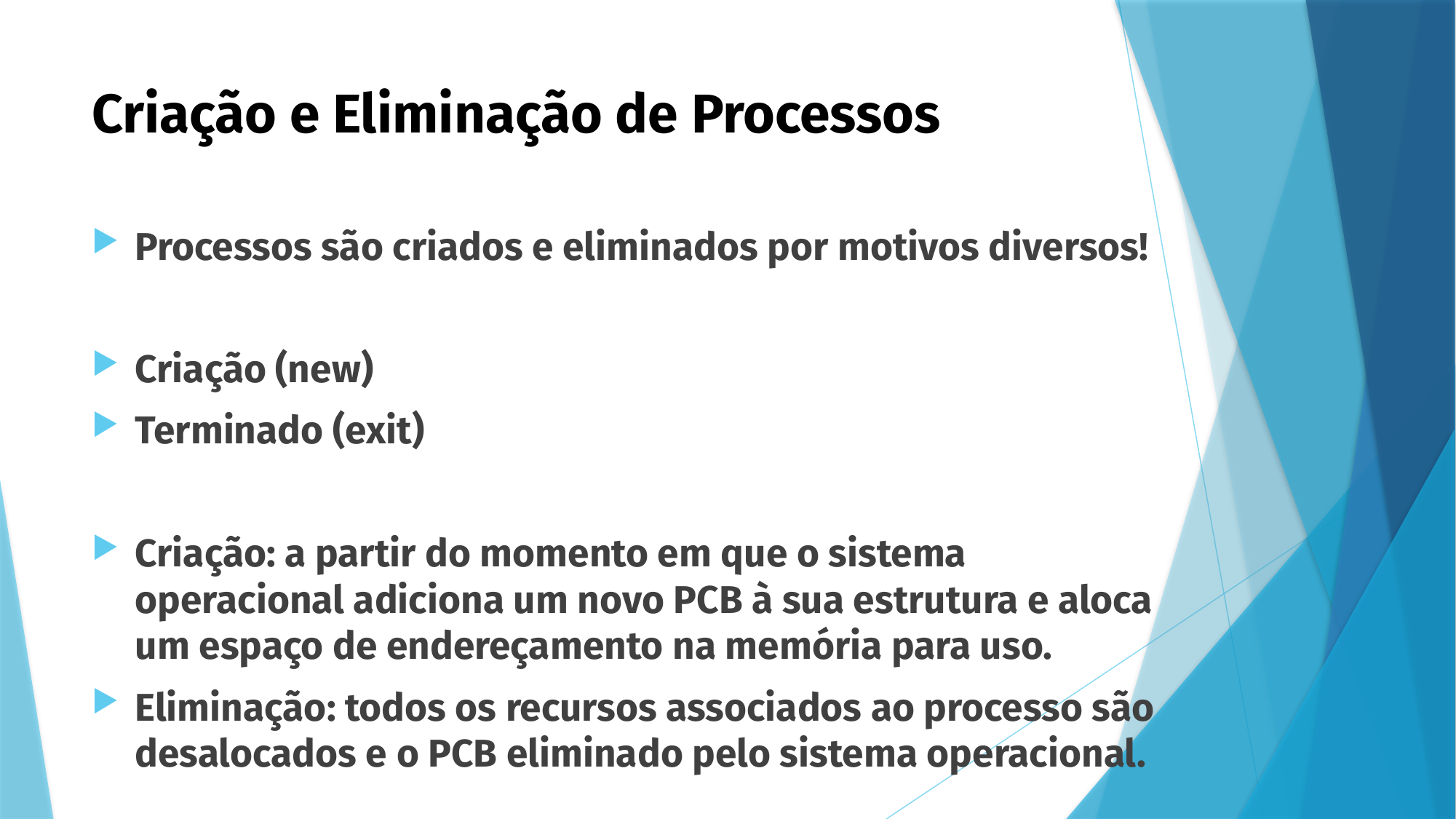

# Criação e Eliminação de Processos
Processos são criados e eliminados por motivos diversos!

Criação (new)
Terminado (exit)

Criação: a partir do momento em que o sistema operacional adiciona um novo PCB à sua estrutura e aloca um espaço de endereçamento na memória para uso.
Eliminação: todos os recursos associados ao processo são desalocados e o PCB eliminado pelo sistema operacional.